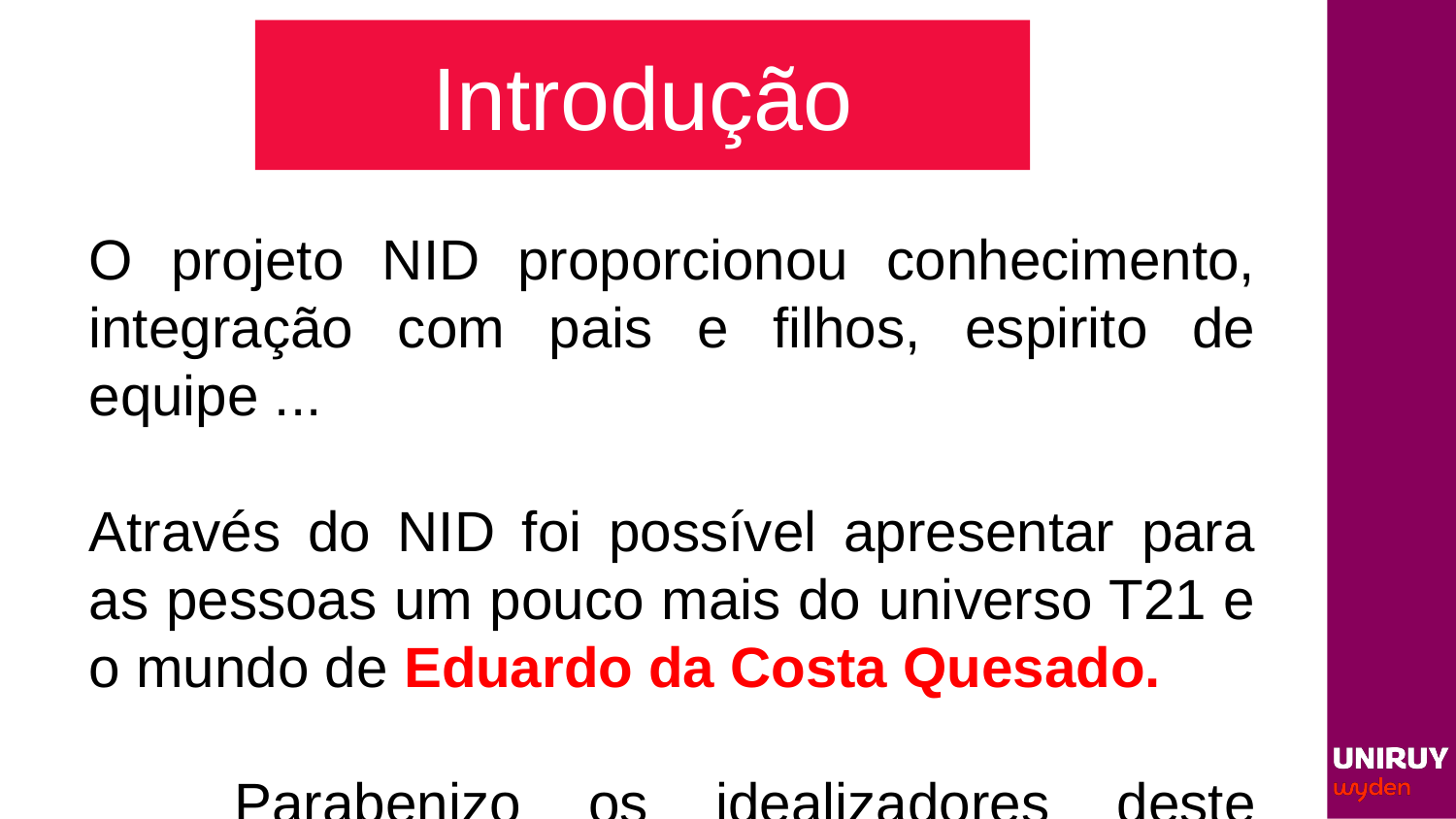

# Introdução
O projeto NID proporcionou conhecimento, integração com pais e filhos, espirito de equipe ...

Através do NID foi possível apresentar para as pessoas um pouco mais do universo T21 e o mundo de Eduardo da Costa Quesado.

	Parabenizo os idealizadores deste projeto!!!